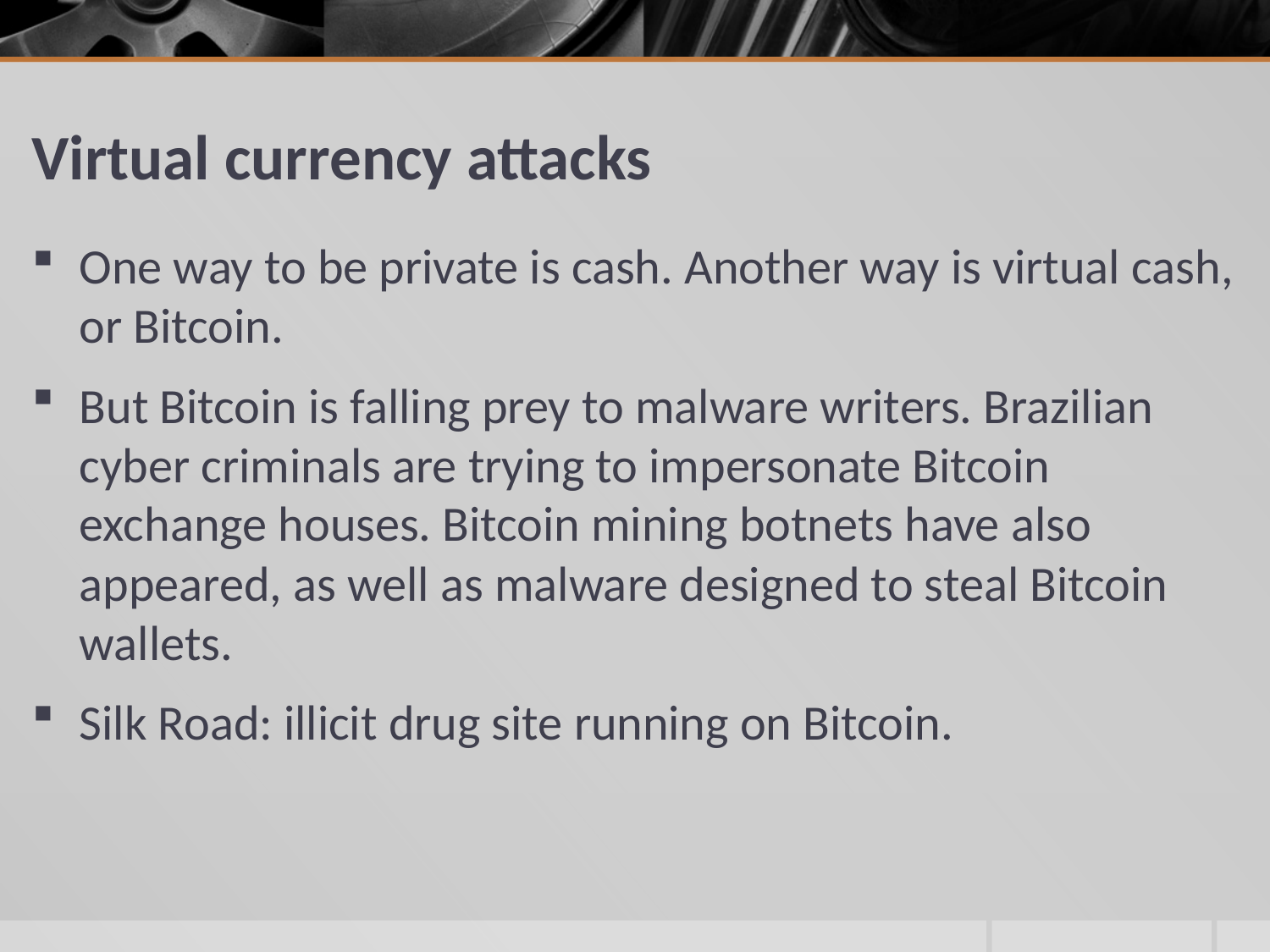

# Virtual currency attacks
One way to be private is cash. Another way is virtual cash, or Bitcoin.
But Bitcoin is falling prey to malware writers. Brazilian cyber criminals are trying to impersonate Bitcoin exchange houses. Bitcoin mining botnets have also appeared, as well as malware designed to steal Bitcoin wallets.
Silk Road: illicit drug site running on Bitcoin.